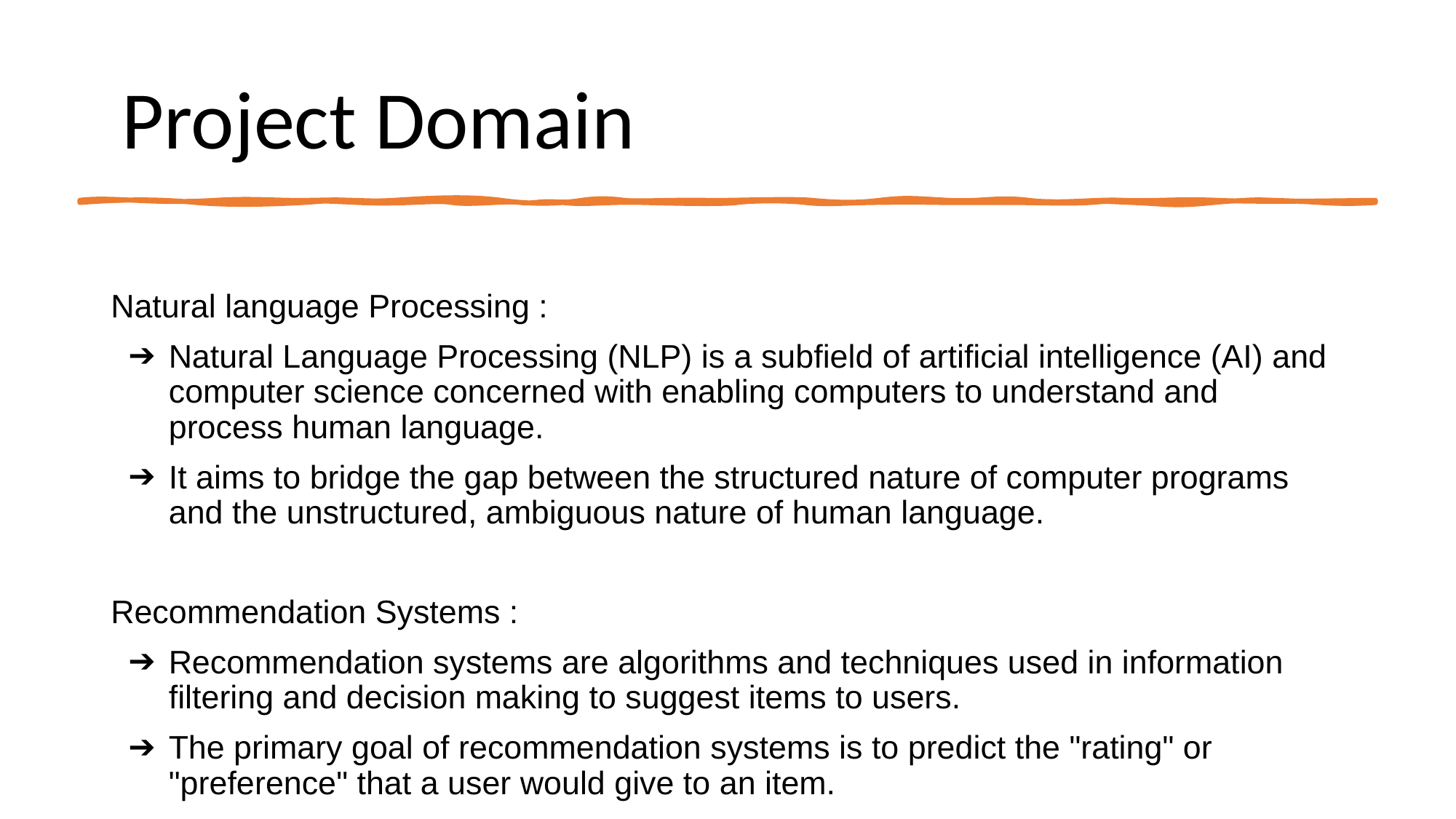

# Project Domain

Natural language Processing :
Natural Language Processing (NLP) is a subfield of artificial intelligence (AI) and computer science concerned with enabling computers to understand and process human language.
It aims to bridge the gap between the structured nature of computer programs and the unstructured, ambiguous nature of human language.

Recommendation Systems :
Recommendation systems are algorithms and techniques used in information filtering and decision making to suggest items to users.
The primary goal of recommendation systems is to predict the "rating" or "preference" that a user would give to an item.